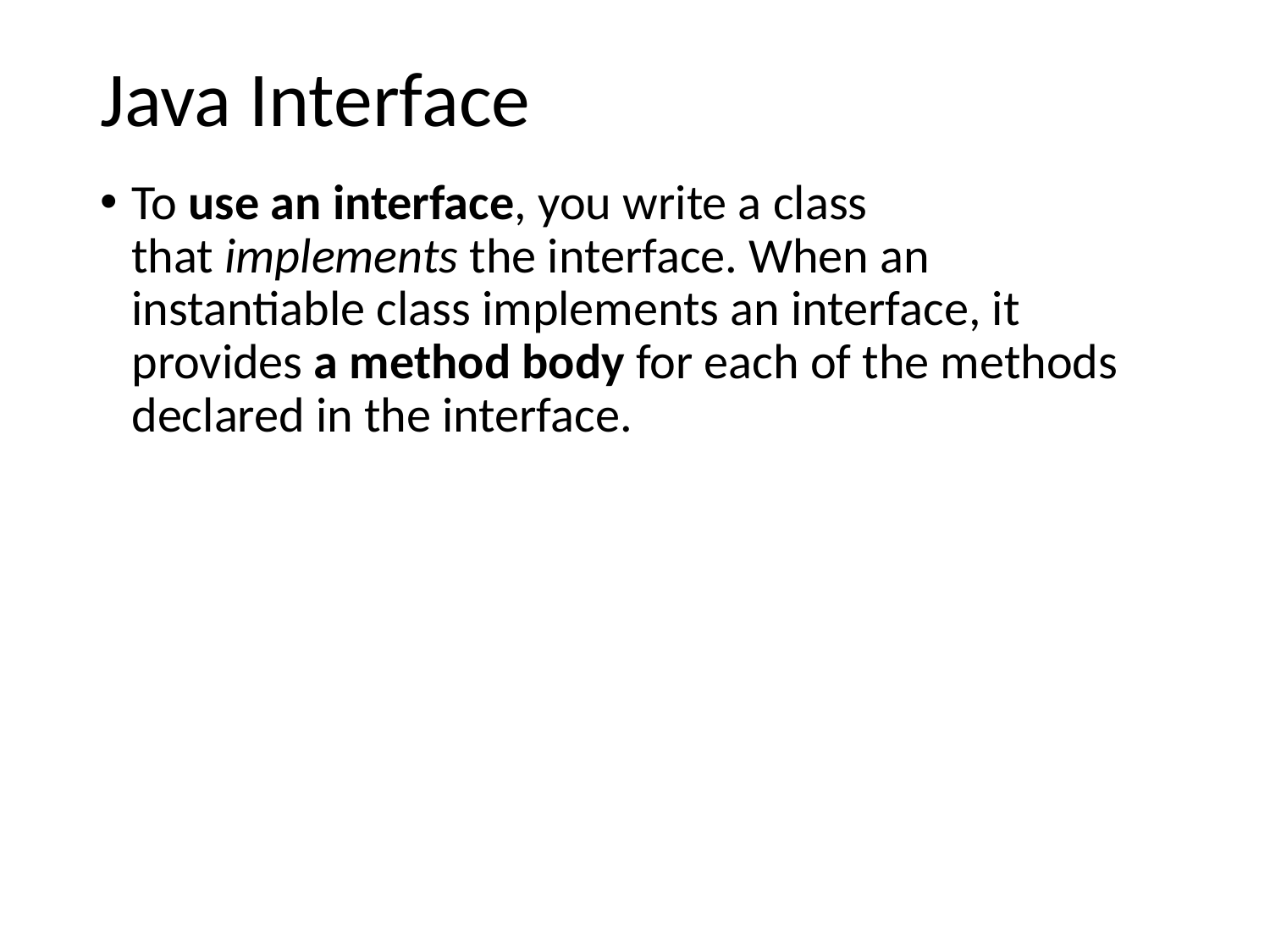

# Java Interface
To use an interface, you write a class that implements the interface. When an instantiable class implements an interface, it provides a method body for each of the methods declared in the interface.